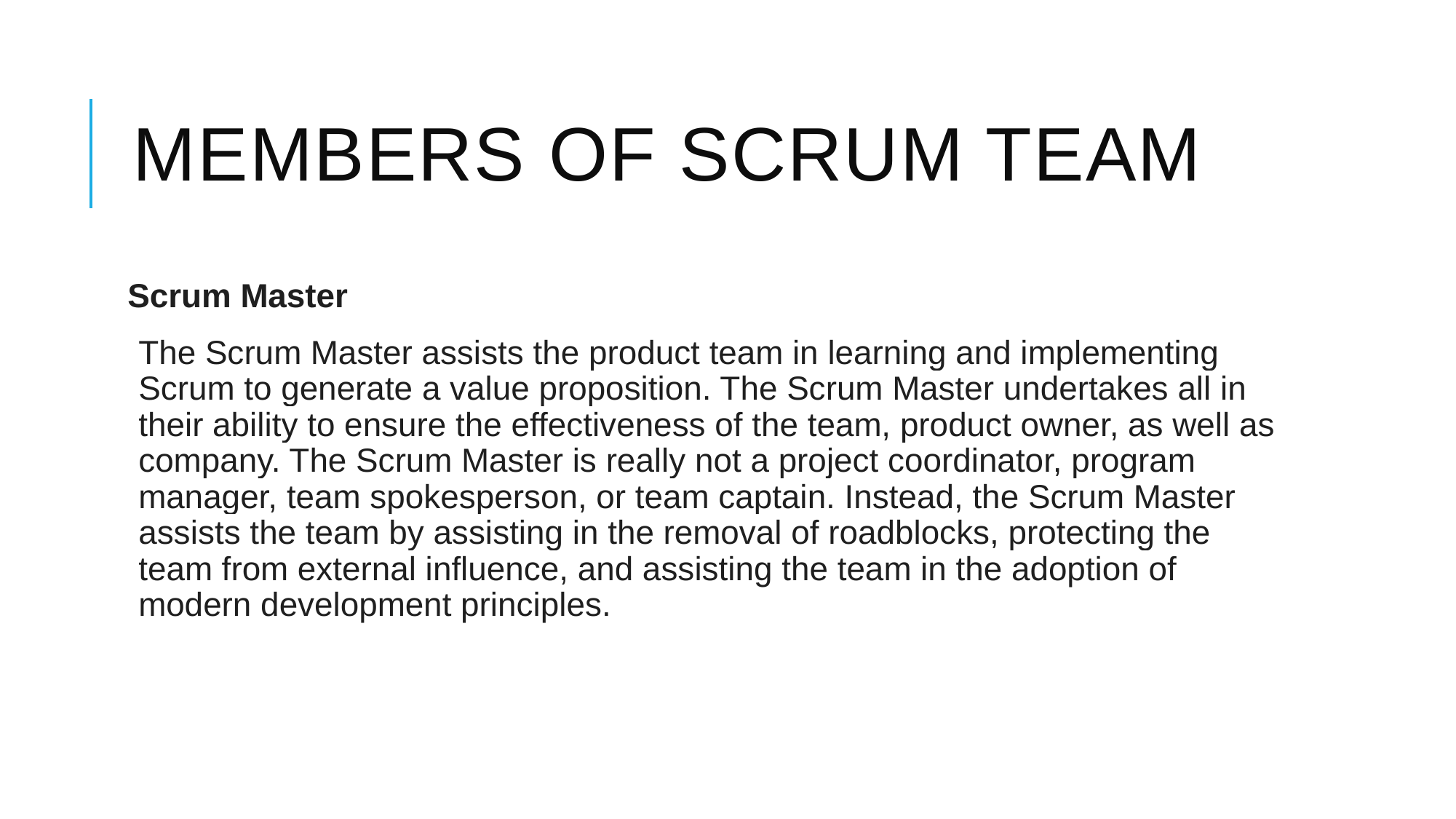

# Members of scrum team
Scrum Master
The Scrum Master assists the product team in learning and implementing Scrum to generate a value proposition. The Scrum Master undertakes all in their ability to ensure the effectiveness of the team, product owner, as well as company. The Scrum Master is really not a project coordinator, program manager, team spokesperson, or team captain. Instead, the Scrum Master assists the team by assisting in the removal of roadblocks, protecting the team from external influence, and assisting the team in the adoption of modern development principles.